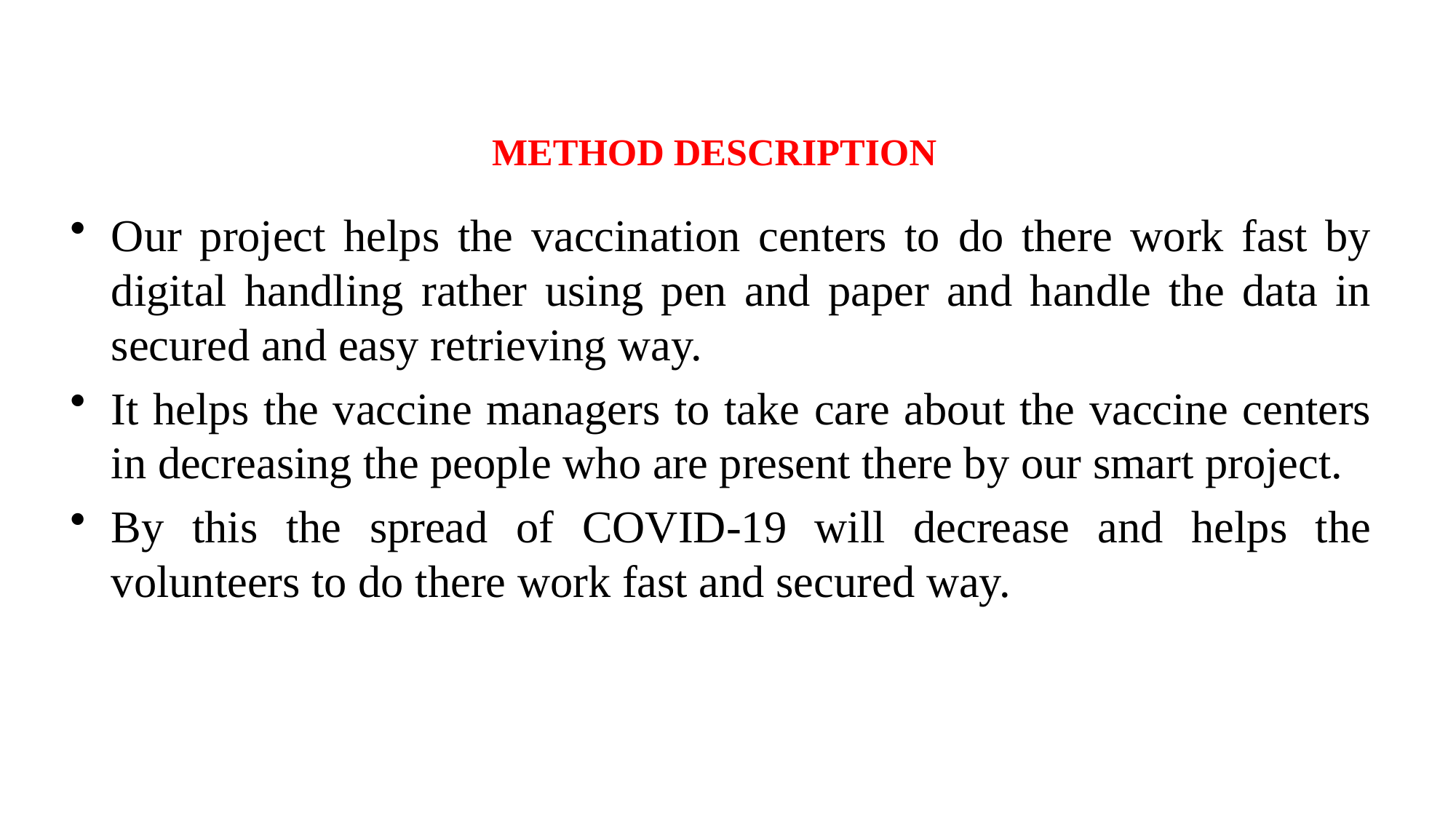

# METHOD DESCRIPTION
Our project helps the vaccination centers to do there work fast by digital handling rather using pen and paper and handle the data in secured and easy retrieving way.
It helps the vaccine managers to take care about the vaccine centers in decreasing the people who are present there by our smart project.
By this the spread of COVID-19 will decrease and helps the volunteers to do there work fast and secured way.